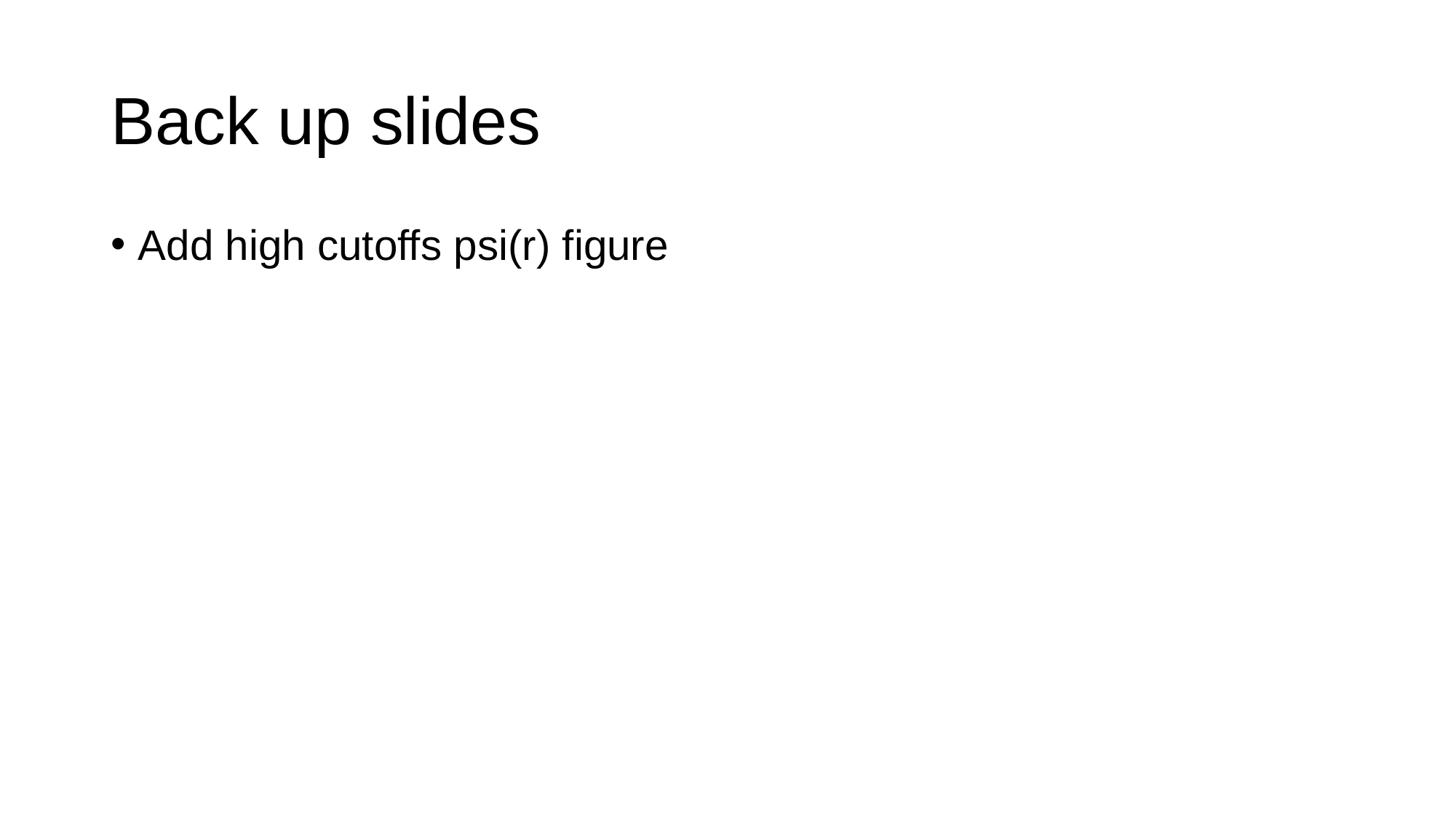

# Back up slides
Add high cutoffs psi(r) figure